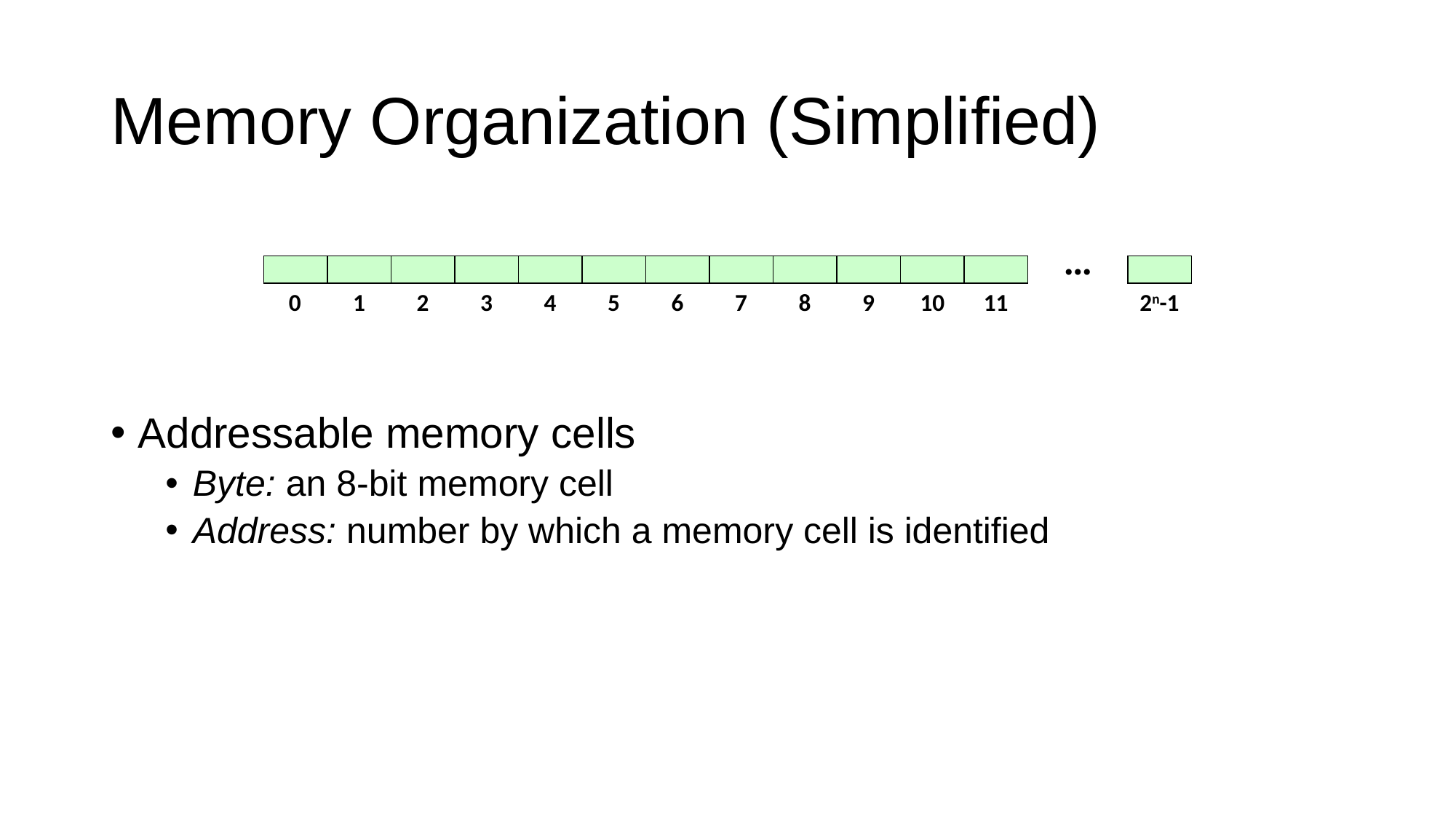

# Memory Organization (Simplified)

Addressable memory cells
Byte: an 8-bit memory cell
Address: number by which a memory cell is identified

0

1

2

3

4

5

6

7

8

9

10

11
∙∙∙

2n-1